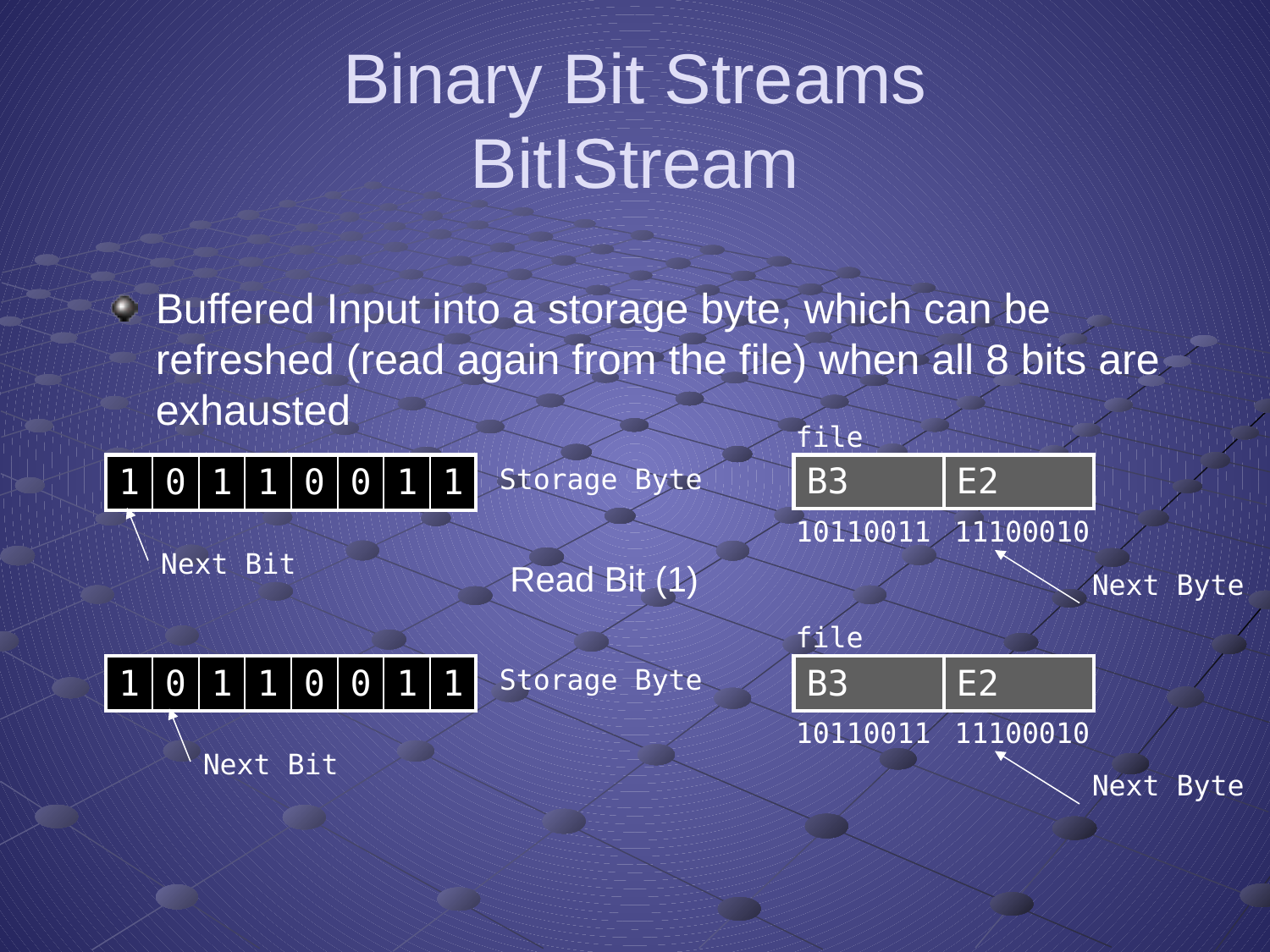

# Binary Bit Streams BitIStream
Buffered Input into a storage byte, which can be refreshed (read again from the file) when all 8 bits are exhausted
file
| 1 | 0 | 1 | 1 | 0 | 0 | 1 | 1 |
| --- | --- | --- | --- | --- | --- | --- | --- |
Storage Byte
| B3 | E2 |
| --- | --- |

10110011
11100010
Next Bit
Read Bit (1)

Next Byte
file
| 1 | 0 | 1 | 1 | 0 | 0 | 1 | 1 |
| --- | --- | --- | --- | --- | --- | --- | --- |
Storage Byte
| B3 | E2 |
| --- | --- |

10110011
11100010
Next Bit

Next Byte